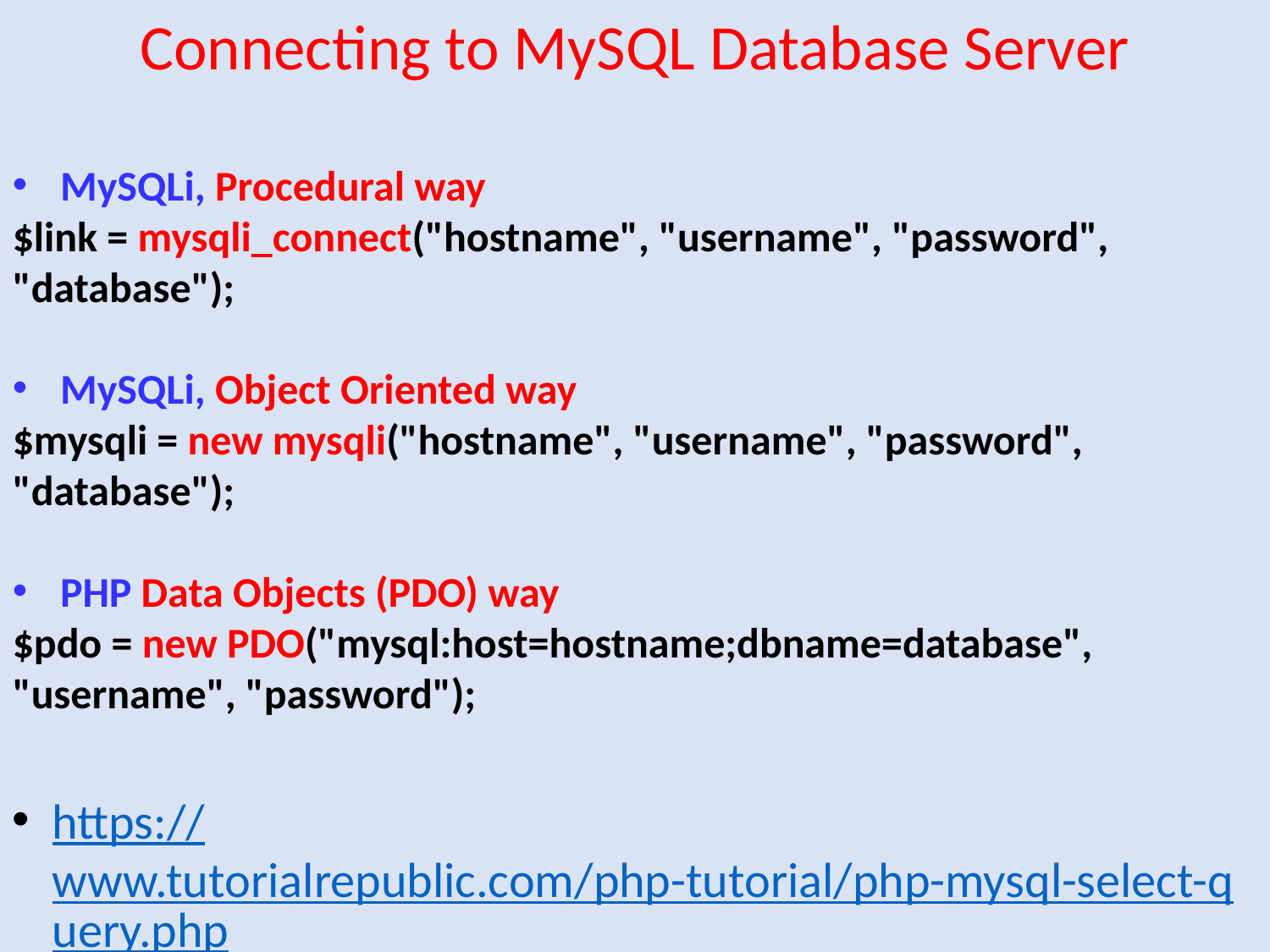

Connecting to MySQL Database Server

MySQLi, Procedural way
$link = mysqli_connect("hostname", "username", "password", "database");

MySQLi, Object Oriented way
$mysqli = new mysqli("hostname", "username", "password", "database");

PHP Data Objects (PDO) way
$pdo = new PDO("mysql:host=hostname;dbname=database", "username", "password");
https://www.tutorialrepublic.com/php-tutorial/php-mysql-select-query.php